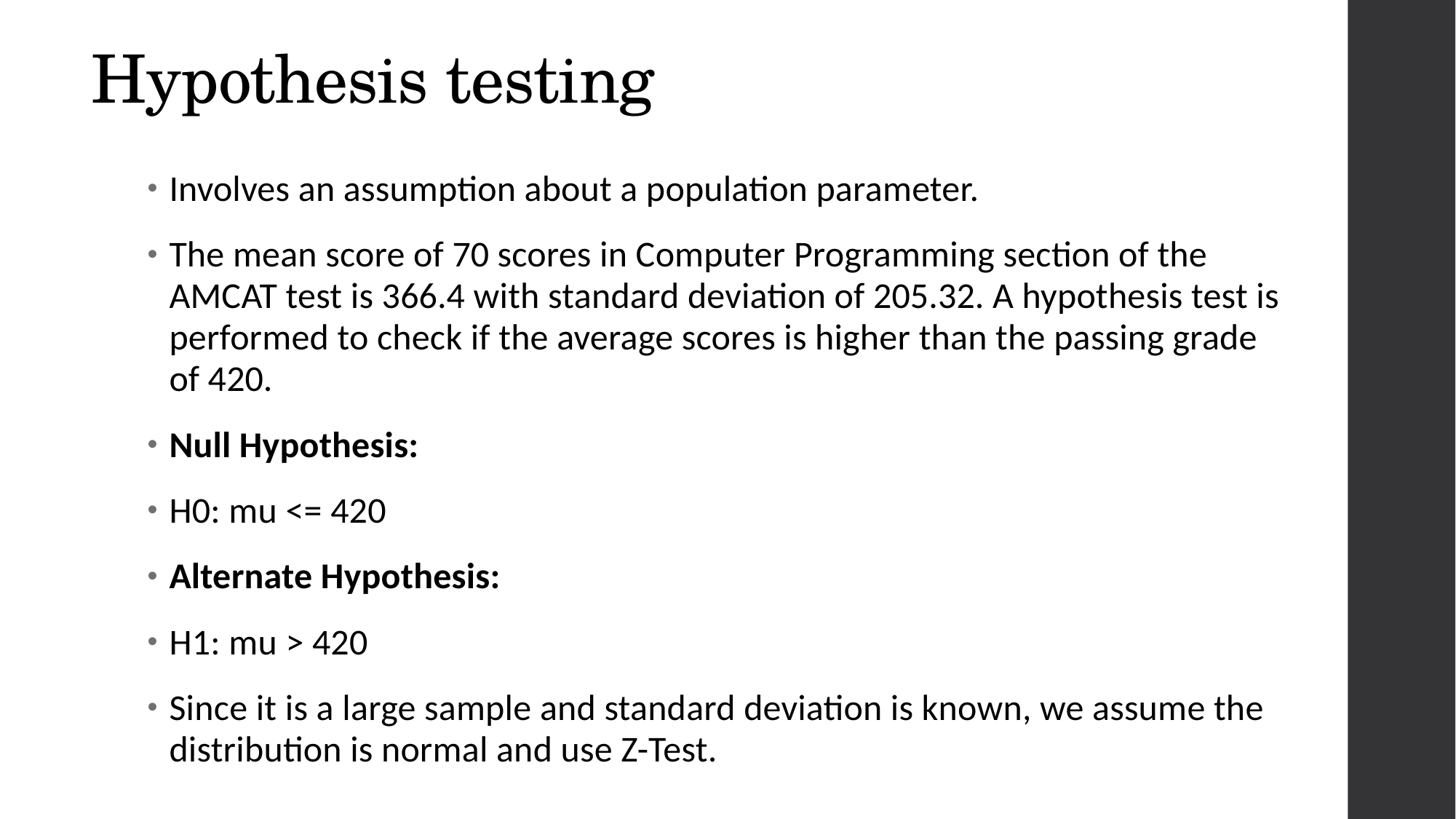

# Hypothesis testing
Involves an assumption about a population parameter.
The mean score of 70 scores in Computer Programming section of the AMCAT test is 366.4 with standard deviation of 205.32. A hypothesis test is performed to check if the average scores is higher than the passing grade of 420.
Null Hypothesis:
H0: mu <= 420
Alternate Hypothesis:
H1: mu > 420
Since it is a large sample and standard deviation is known, we assume the distribution is normal and use Z-Test.